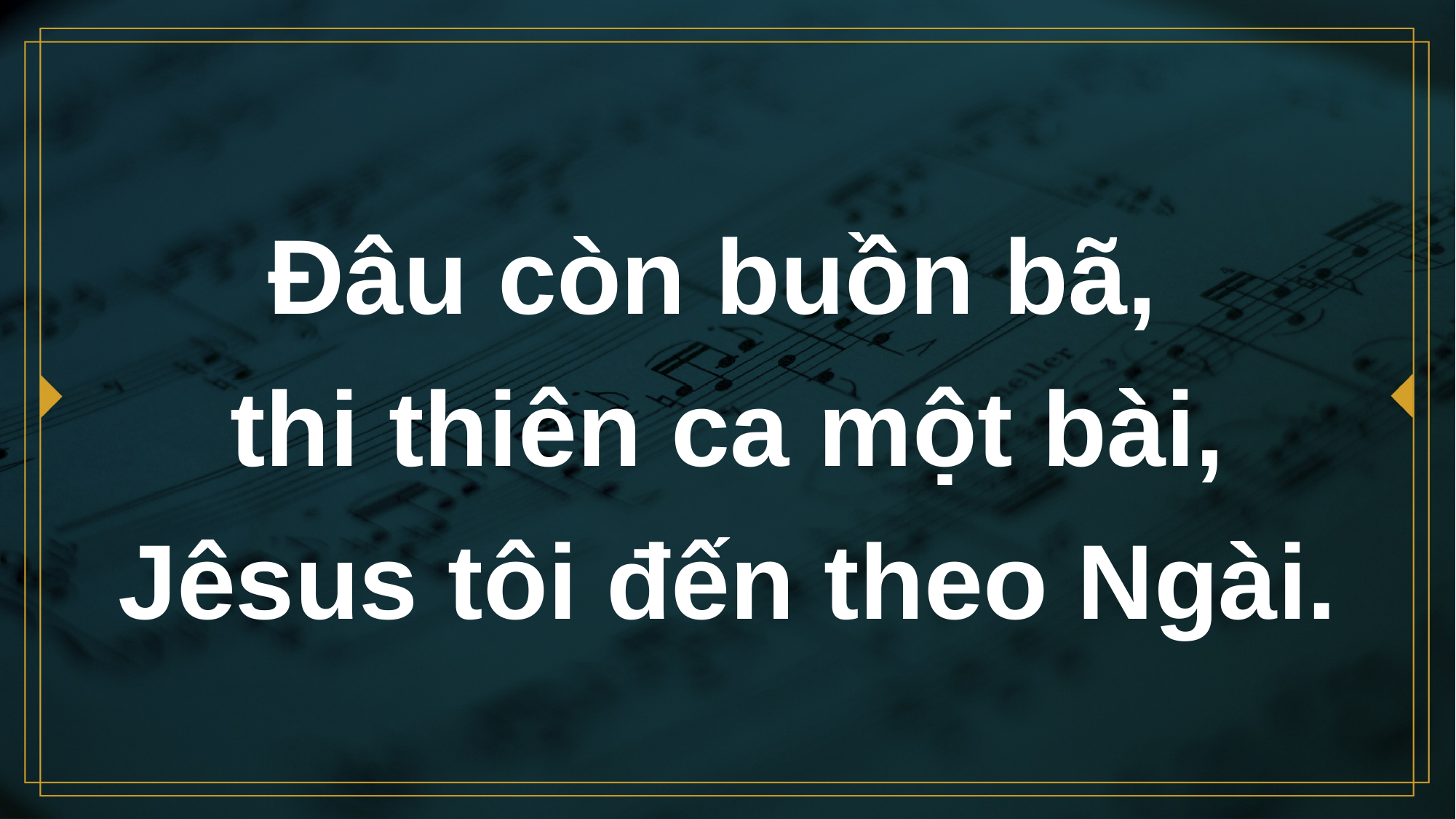

# Đâu còn buồn bã, thi thiên ca một bài, Jêsus tôi đến theo Ngài.